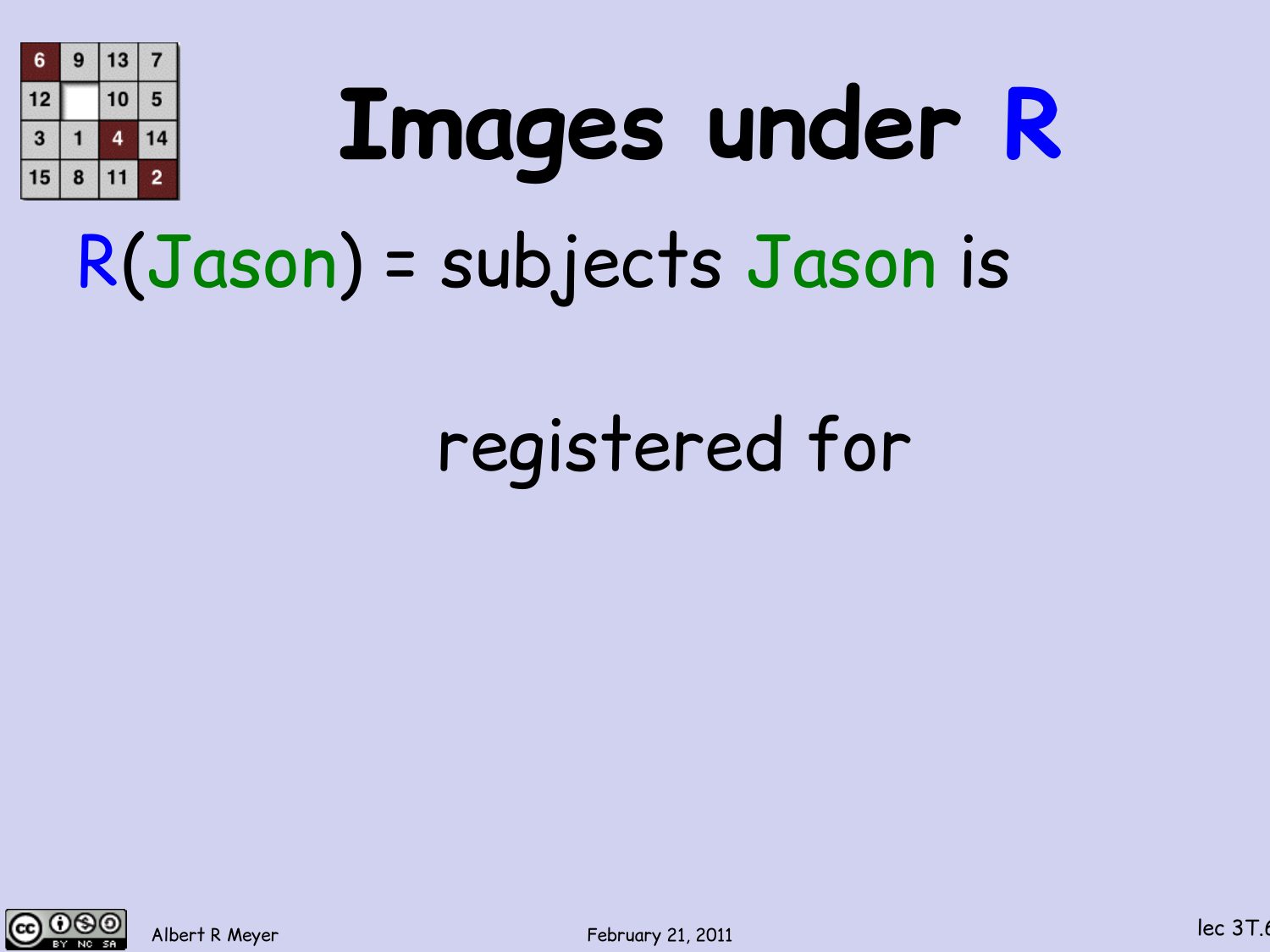

# Images under R
R(Jason) = subjects Jason is
                 registered for